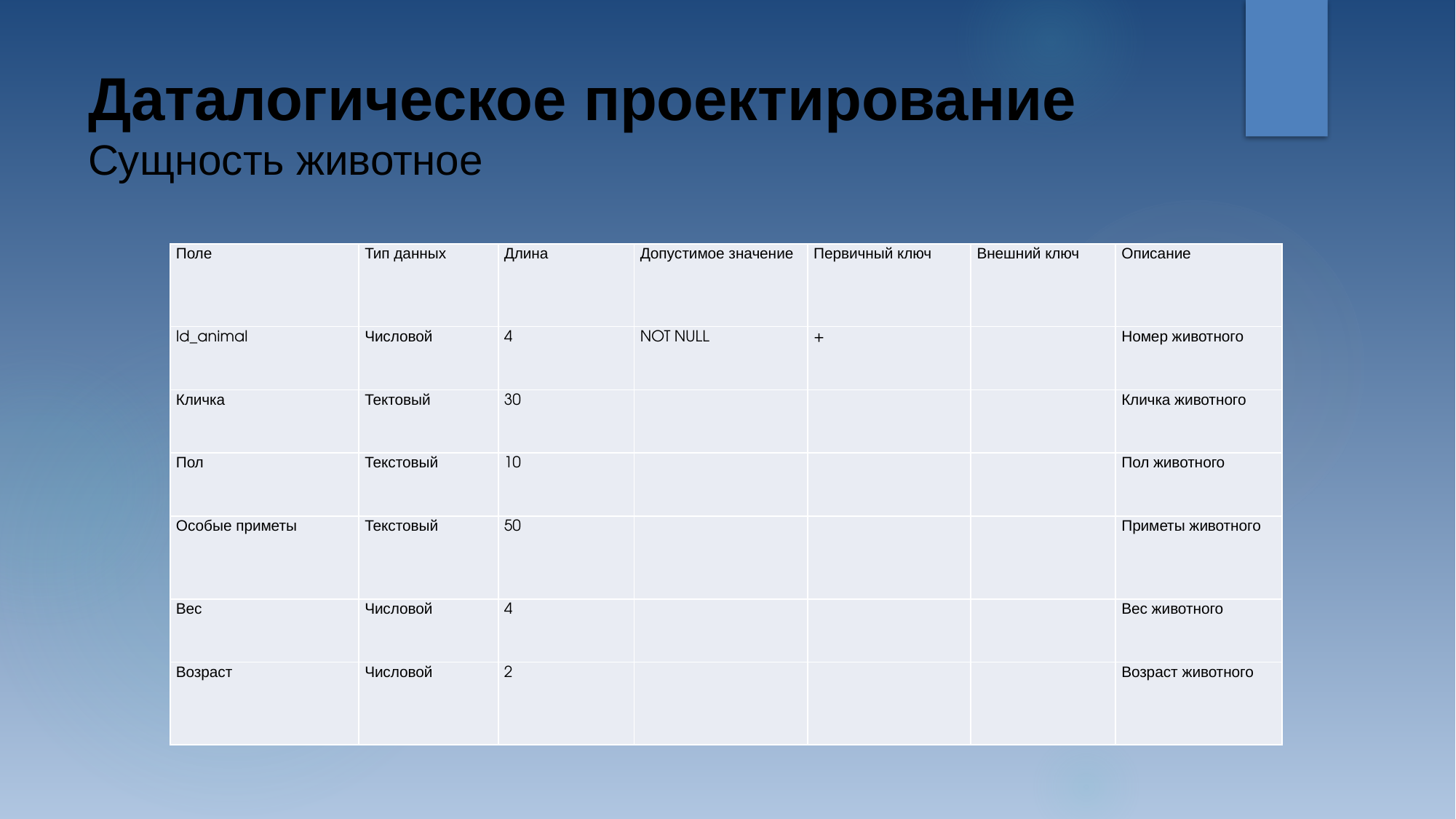

# Даталогическое проектирование Сущность животное
| Поле | Тип данных | Длина | Допустимое значение | Первичный ключ | Внешний ключ | Описание |
| --- | --- | --- | --- | --- | --- | --- |
| Id\_animal | Числовой | 4 | NOT NULL | + |  | Номер животного |
| Кличка | Тектовый | 30 |  |  |  | Кличка животного |
| Пол | Текстовый | 10 |  |  |  | Пол животного |
| Особые приметы | Текстовый | 50 |  |  |  | Приметы животного |
| Вес | Числовой | 4 |  |  |  | Вес животного |
| Возраст | Числовой | 2 |  |  |  | Возраст животного |